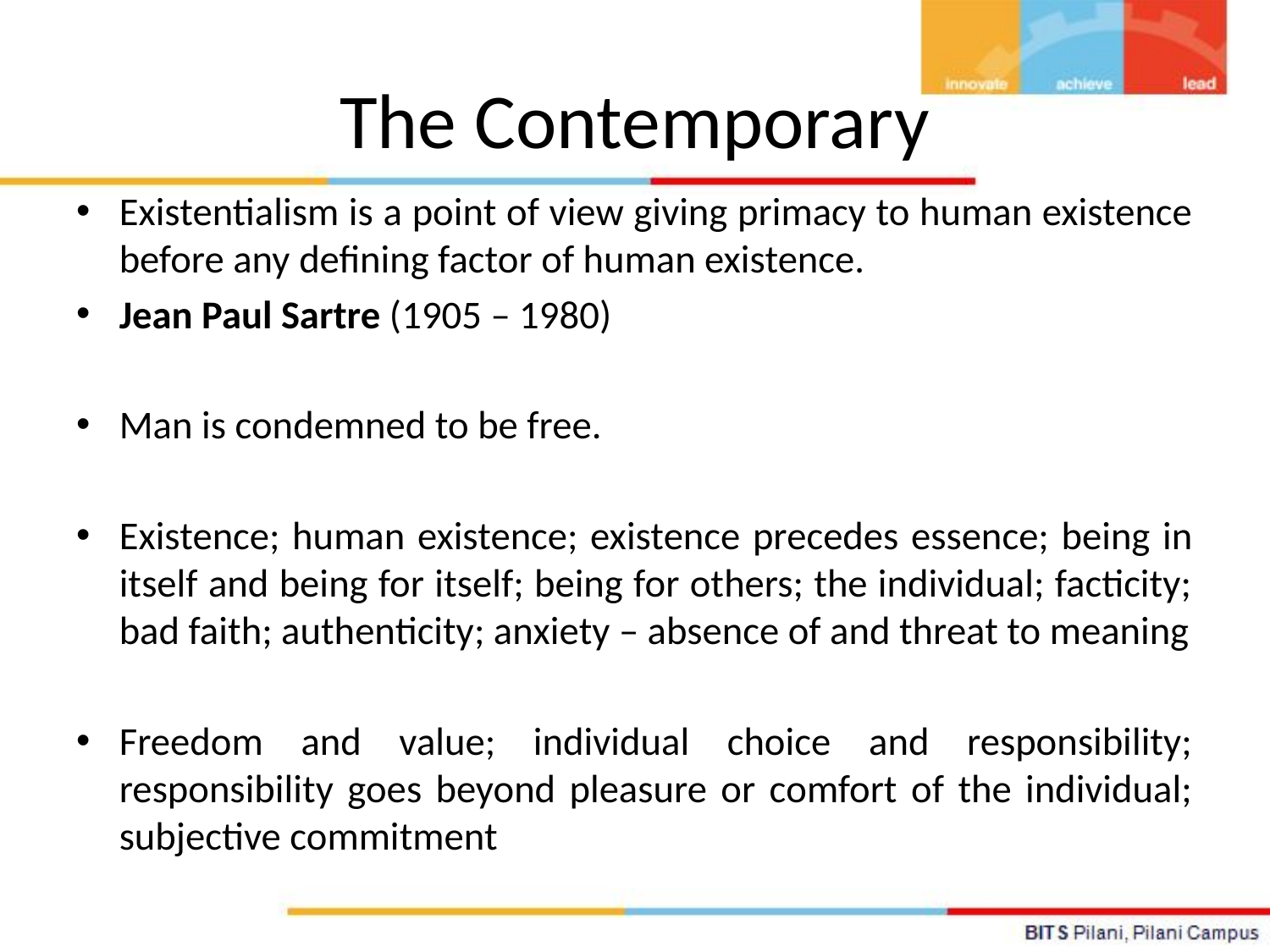

# The Contemporary
Existentialism is a point of view giving primacy to human existence before any defining factor of human existence.
Jean Paul Sartre (1905 – 1980)

Man is condemned to be free.

Existence; human existence; existence precedes essence; being in itself and being for itself; being for others; the individual; facticity; bad faith; authenticity; anxiety – absence of and threat to meaning

Freedom and value; individual choice and responsibility; responsibility goes beyond pleasure or comfort of the individual; subjective commitment